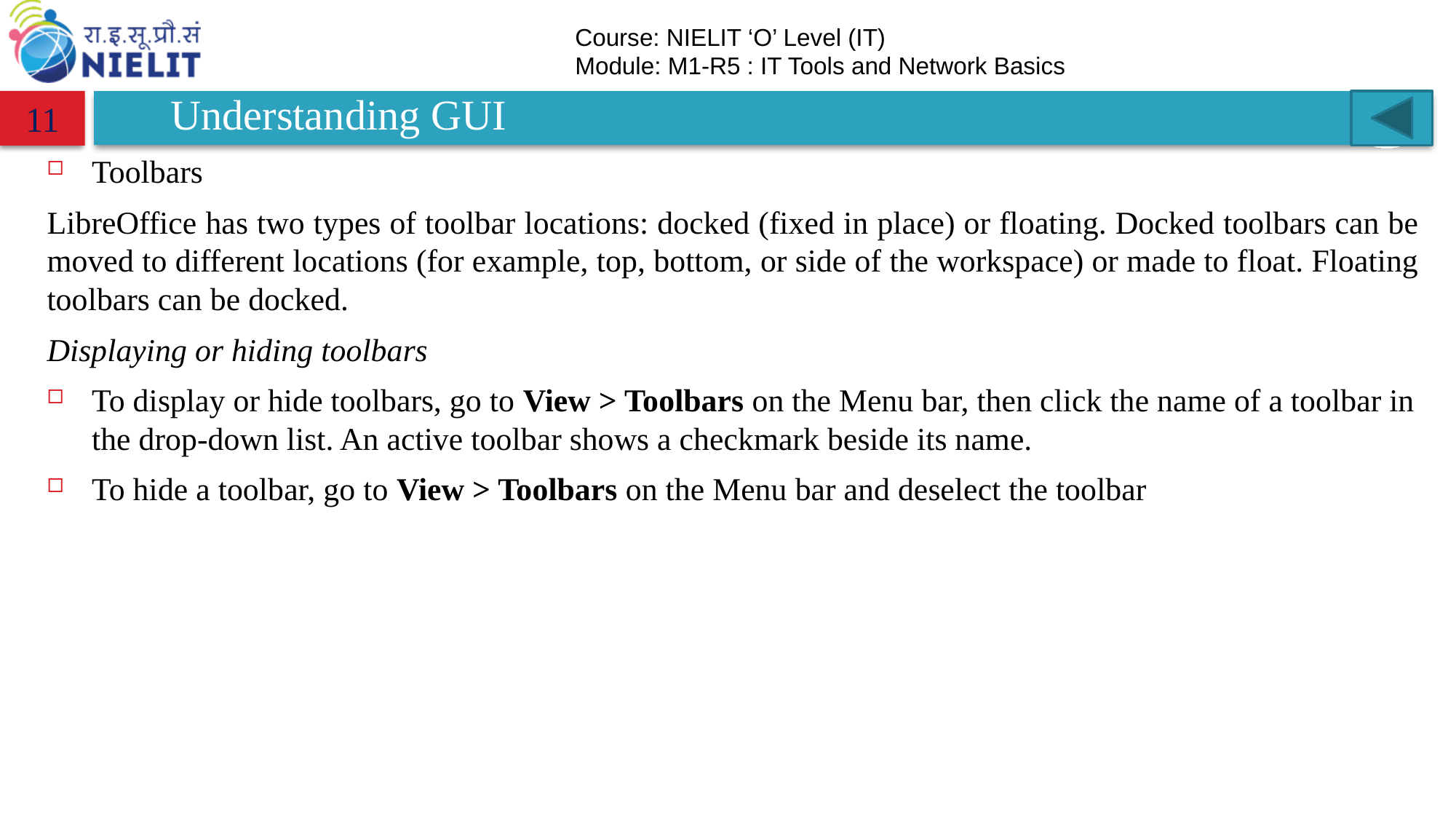

# Understanding GUI
11
Toolbars
LibreOffice has two types of toolbar locations: docked (fixed in place) or floating. Docked toolbars can be moved to different locations (for example, top, bottom, or side of the workspace) or made to float. Floating toolbars can be docked.
Displaying or hiding toolbars
To display or hide toolbars, go to View > Toolbars on the Menu bar, then click the name of a toolbar in the drop-down list. An active toolbar shows a checkmark beside its name.
To hide a toolbar, go to View > Toolbars on the Menu bar and deselect the toolbar